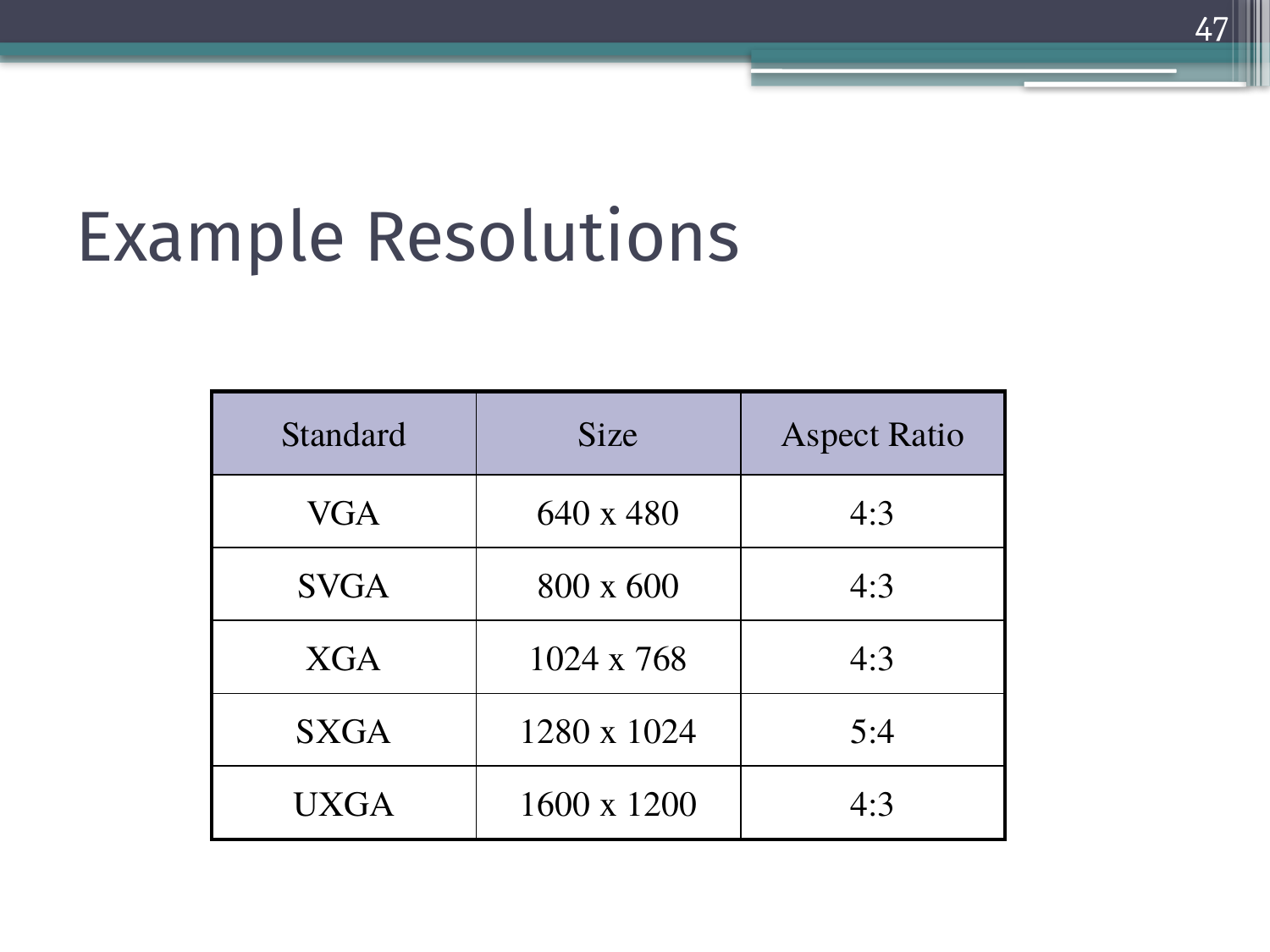

47
# Example Resolutions
| Standard | Size | Aspect Ratio |
| --- | --- | --- |
| VGA | 640 x 480 | 4:3 |
| SVGA | 800 x 600 | 4:3 |
| XGA | 1024 x 768 | 4:3 |
| SXGA | 1280 x 1024 | 5:4 |
| UXGA | 1600 x 1200 | 4:3 |